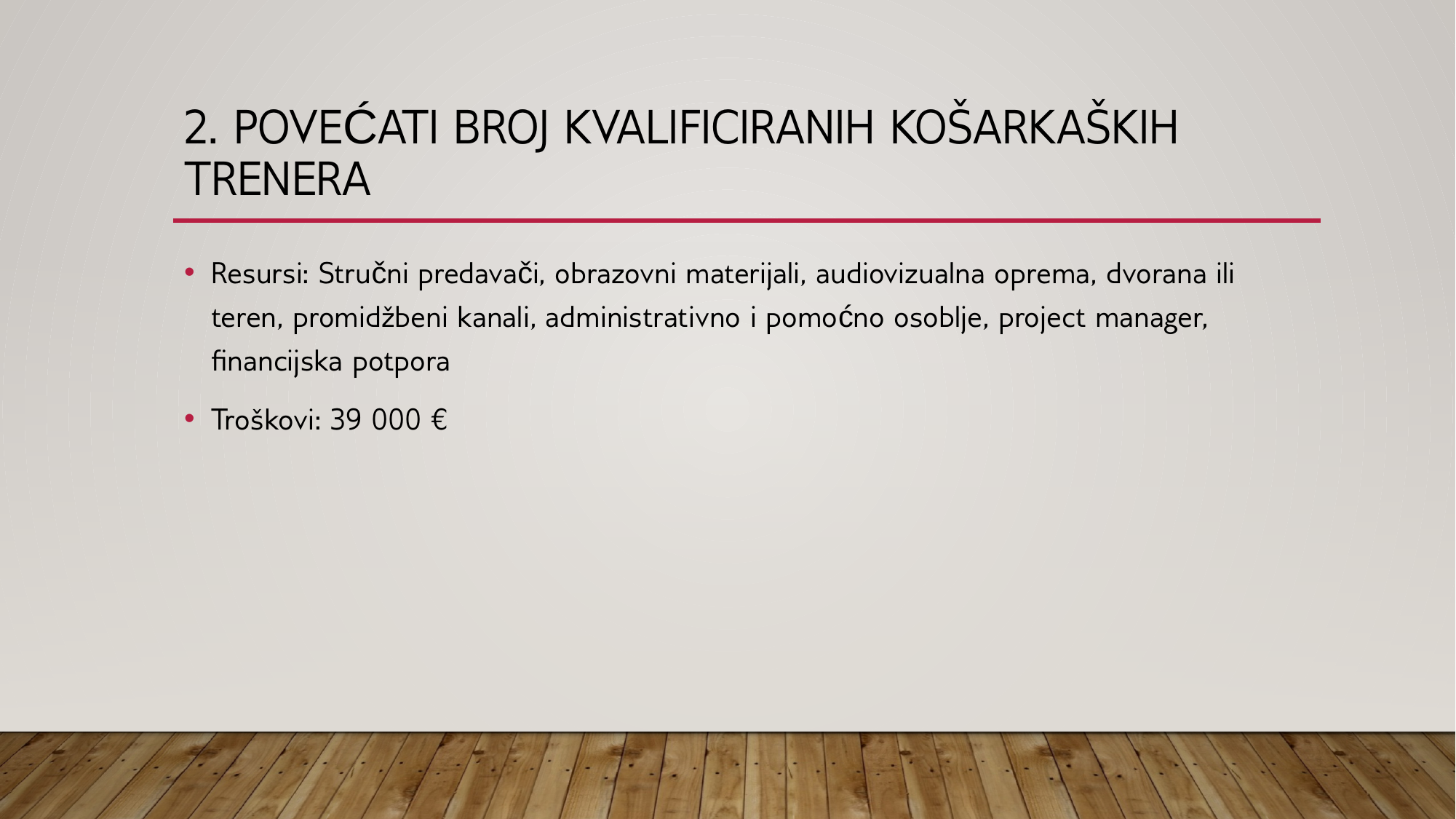

# 2. Povećati broj kvalificiranih košarkaških trenera
Resursi: Stručni predavači, obrazovni materijali, audiovizualna oprema, dvorana ili teren, promidžbeni kanali, administrativno i pomoćno osoblje, project manager, financijska potpora
Troškovi: 39 000 €